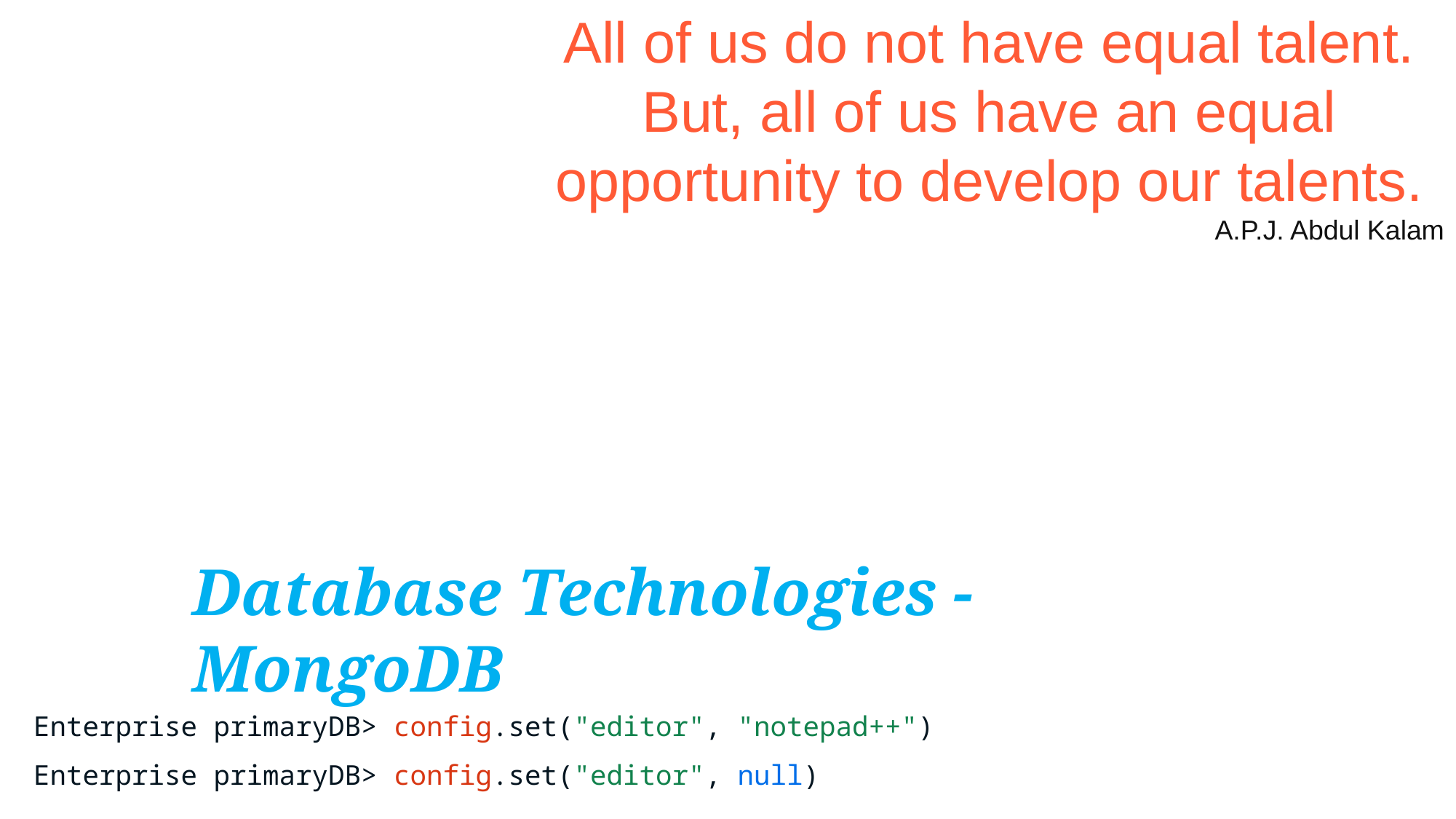

All of us do not have equal talent. But, all of us have an equal opportunity to develop our talents.
A.P.J. Abdul Kalam
Database Technologies - MongoDB
Enterprise primaryDB> config.set("editor", "notepad++")
Enterprise primaryDB> config.set("editor", null)